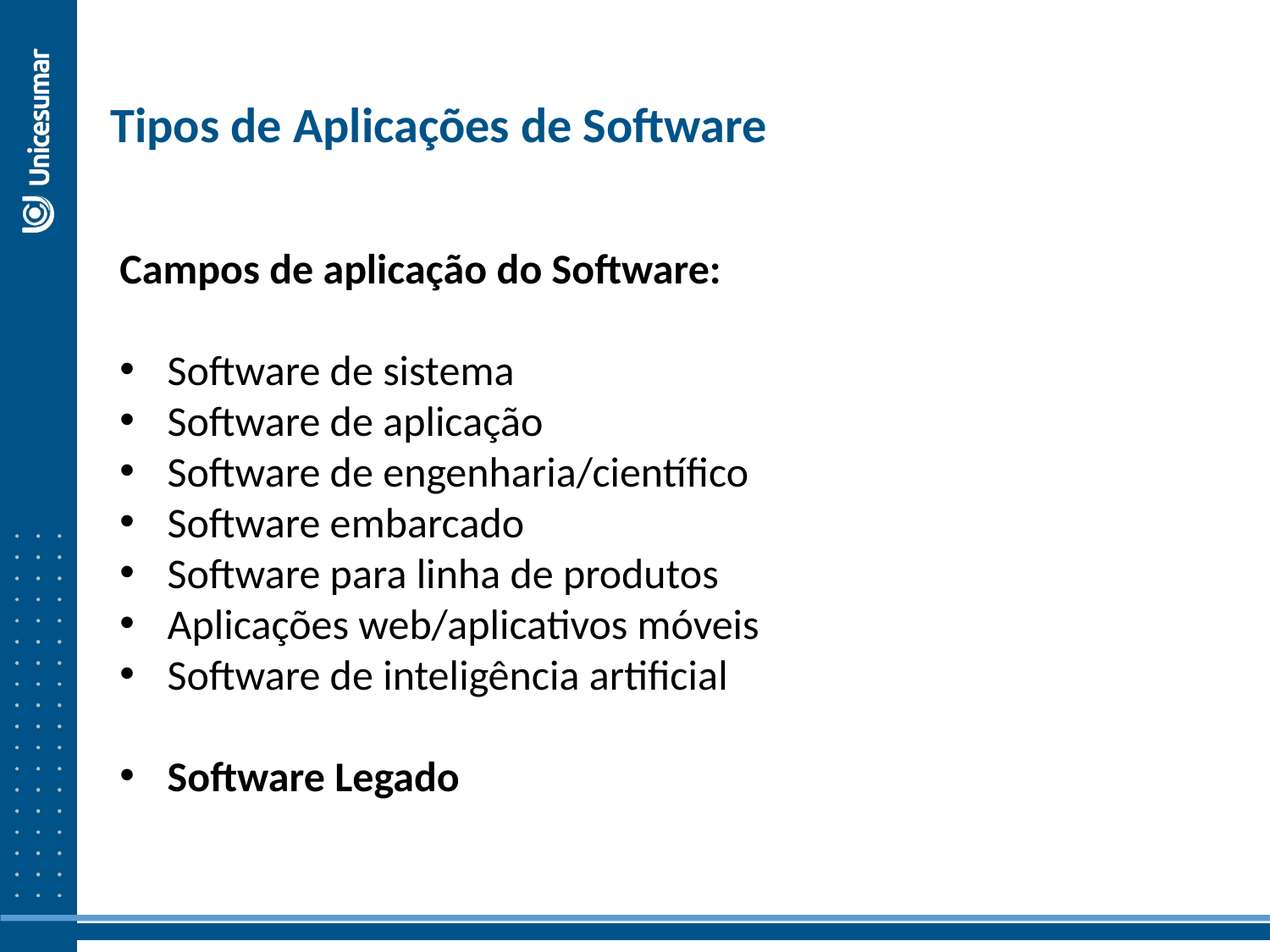

Tipos de Aplicações de Software

Campos de aplicação do Software:

Software de sistema
Software de aplicação
Software de engenharia/científico
Software embarcado
Software para linha de produtos
Aplicações web/aplicativos móveis
Software de inteligência artificial

Software Legado